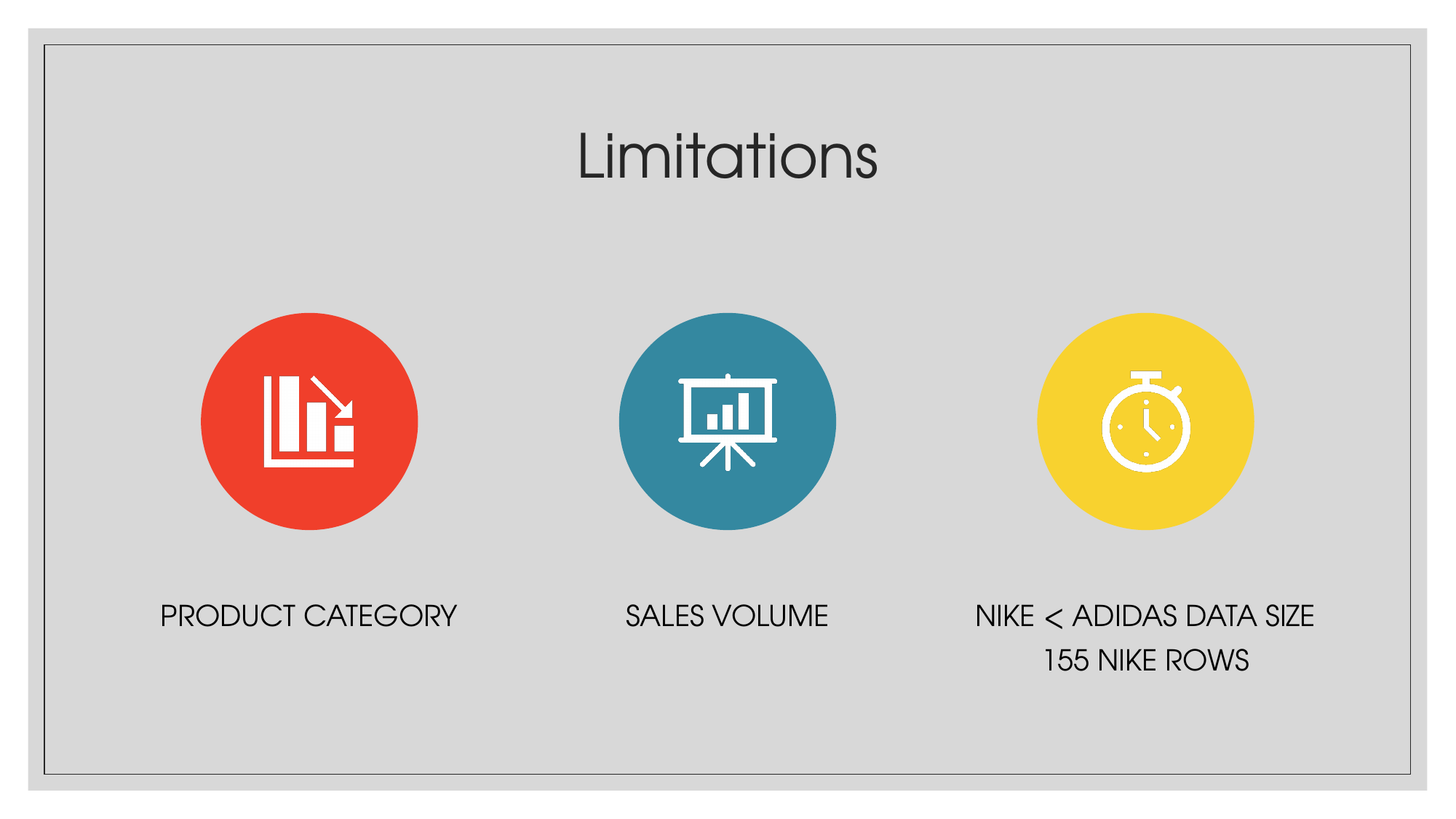

# Limitations
Product category
Sales volume
Nike < adidas data size
155 nike rows